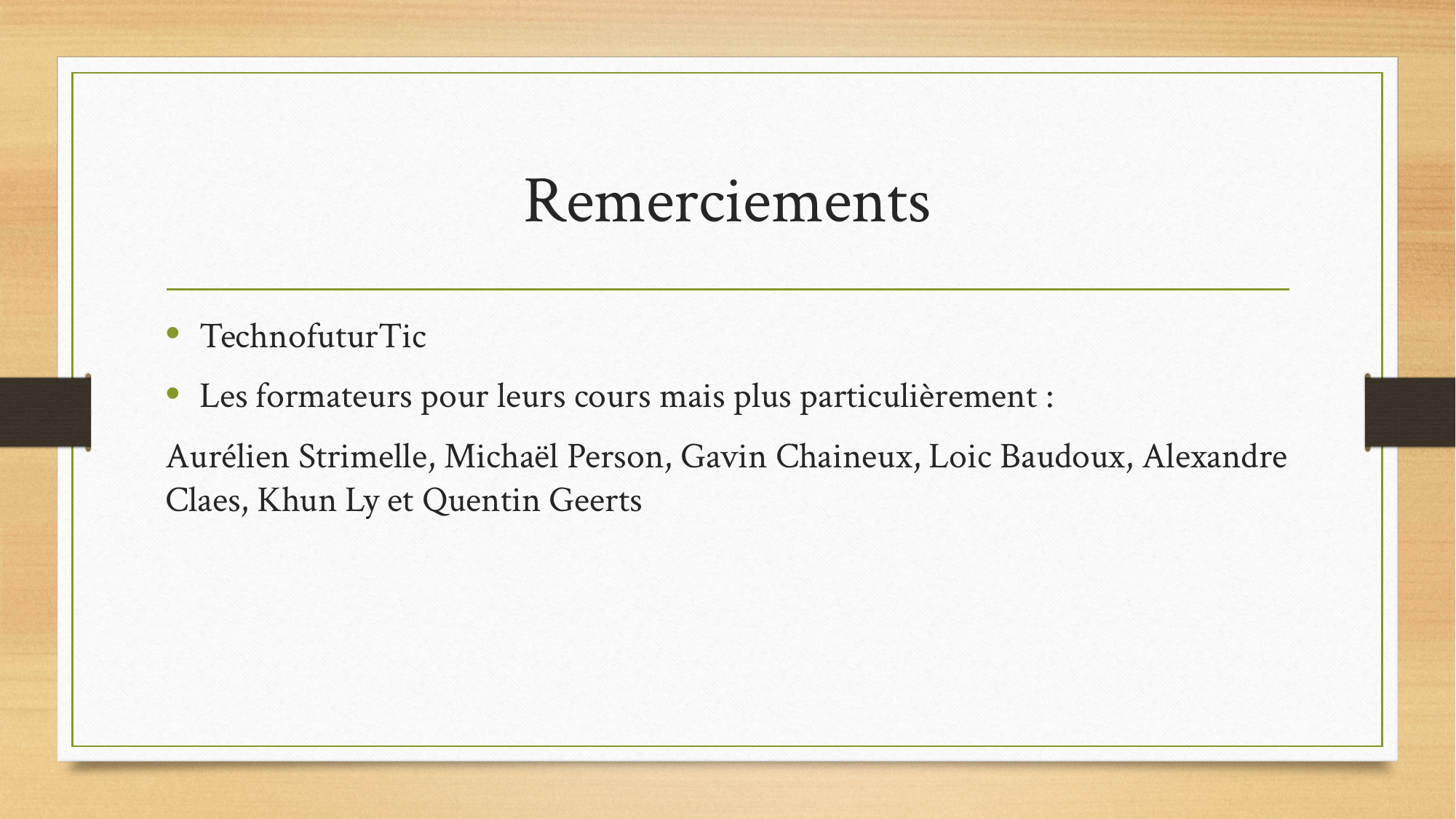

# Remerciements
TechnofuturTic
Les formateurs pour leurs cours mais plus particulièrement :
Aurélien Strimelle, Michaël Person, Gavin Chaineux, Loic Baudoux, Alexandre Claes, Khun Ly et Quentin Geerts